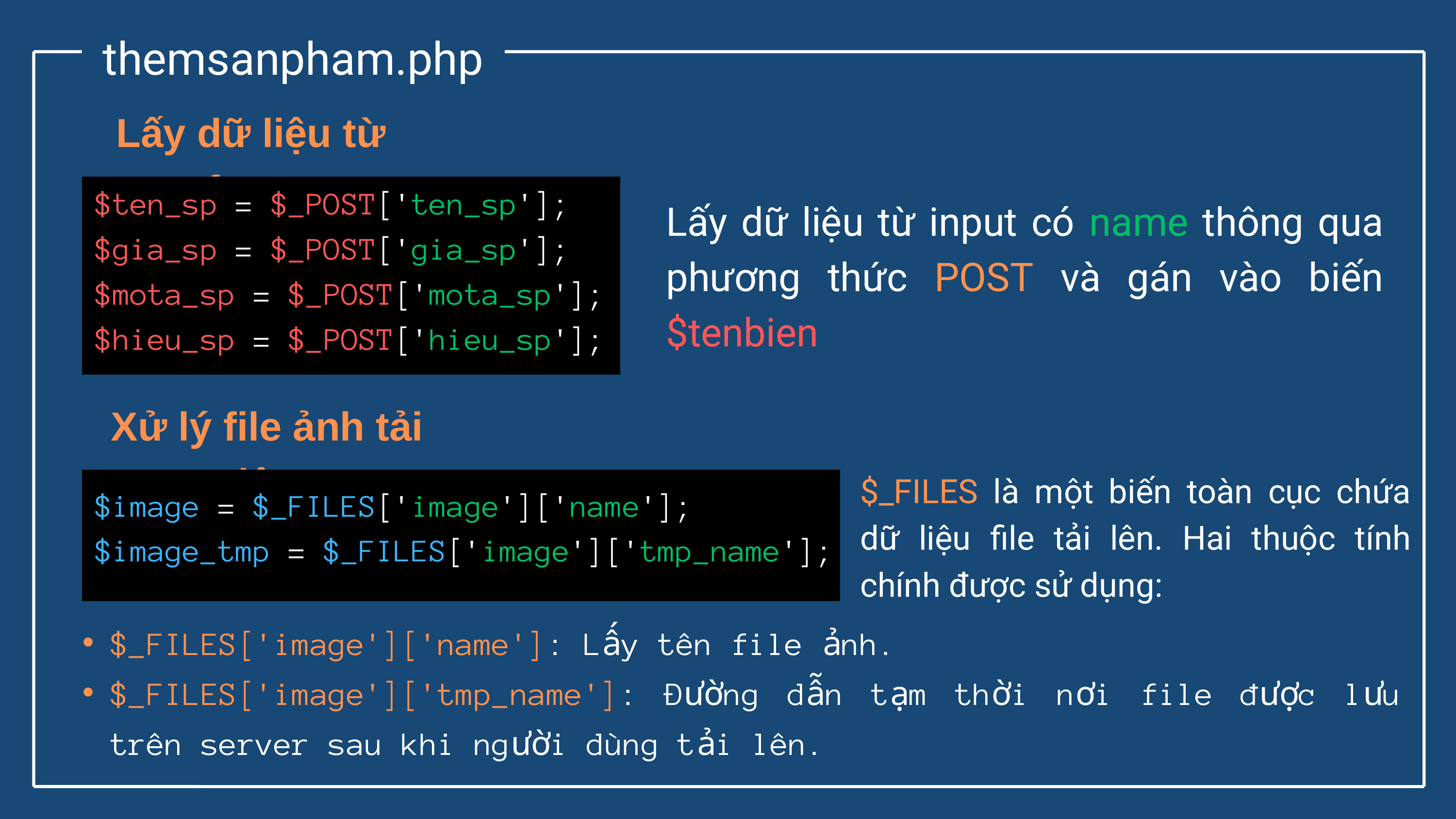

themsanpham.php

Lấy dữ liệu từ form
$ten_sp = $_POST['ten_sp'];
$gia_sp = $_POST['gia_sp'];
$mota_sp = $_POST['mota_sp'];
$hieu_sp = $_POST['hieu_sp'];

Lấy dữ liệu từ input có name thông qua phương thức POST và gán vào biến $tenbien
Xử lý file ảnh tải lên
$_FILES là một biến toàn cục chứa dữ liệu file tải lên. Hai thuộc tính chính được sử dụng:

$image = $_FILES['image']['name'];
$image_tmp = $_FILES['image']['tmp_name'];
$_FILES['image']['name']: Lấy tên file ảnh.
$_FILES['image']['tmp_name']: Đường dẫn tạm thời nơi file được lưu trên server sau khi người dùng tải lên.